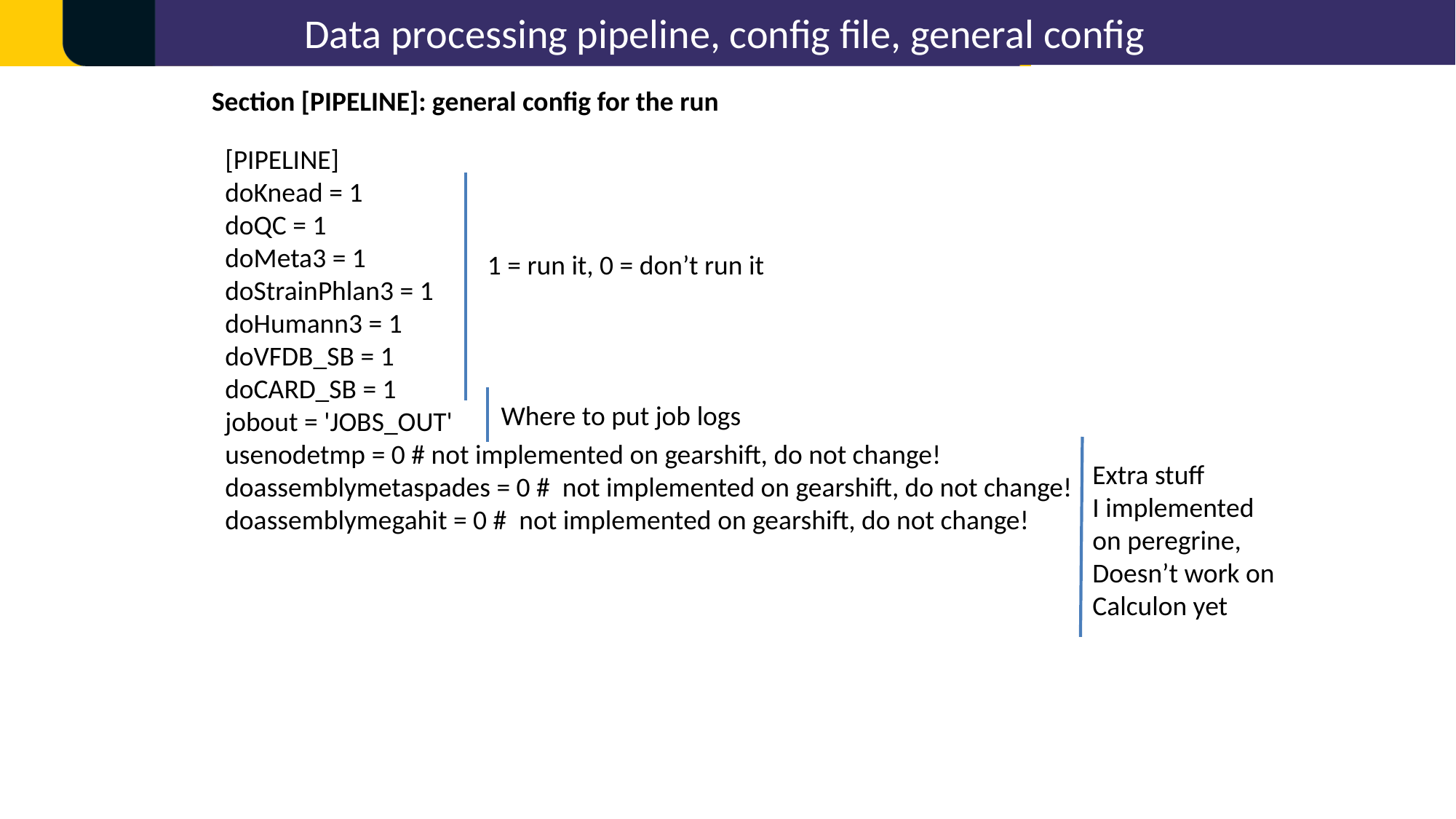

Data processing pipeline, config file, general config
Section [PIPELINE]: general config for the run
[PIPELINE]
doKnead = 1
doQC = 1
doMeta3 = 1
doStrainPhlan3 = 1
doHumann3 = 1
doVFDB_SB = 1
doCARD_SB = 1
jobout = 'JOBS_OUT'
usenodetmp = 0 # not implemented on gearshift, do not change!
doassemblymetaspades = 0 #  not implemented on gearshift, do not change!
doassemblymegahit = 0 #  not implemented on gearshift, do not change!

1 = run it, 0 = don’t run it
Where to put job logs
Extra stuff
I implemented
on peregrine,
Doesn’t work on
Calculon yet